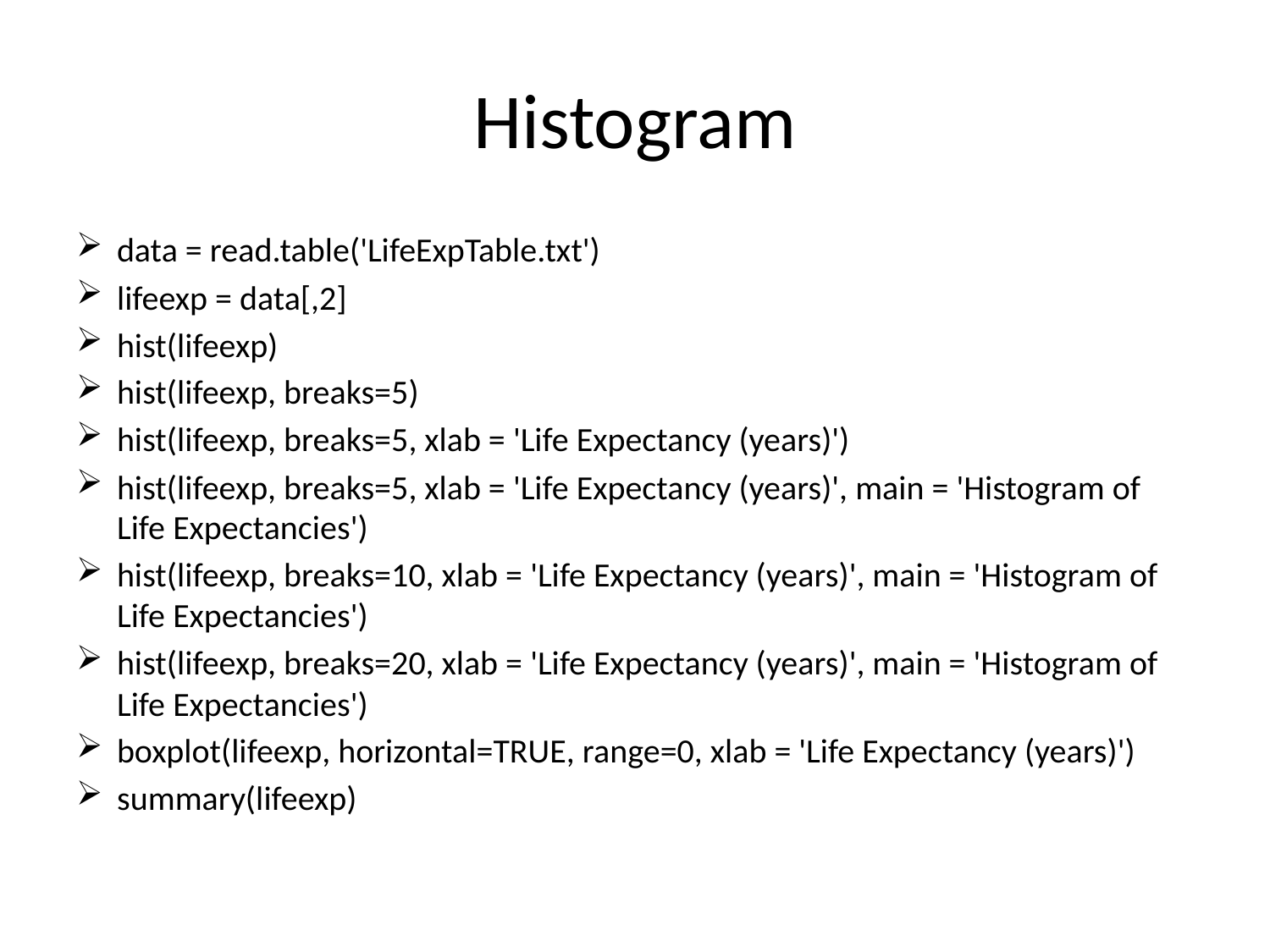

# Histogram
data = read.table('LifeExpTable.txt')
lifeexp = data[,2]
hist(lifeexp)
hist(lifeexp, breaks=5)
hist(lifeexp, breaks=5, xlab = 'Life Expectancy (years)')
hist(lifeexp, breaks=5, xlab = 'Life Expectancy (years)', main = 'Histogram of Life Expectancies')
hist(lifeexp, breaks=10, xlab = 'Life Expectancy (years)', main = 'Histogram of Life Expectancies')
hist(lifeexp, breaks=20, xlab = 'Life Expectancy (years)', main = 'Histogram of Life Expectancies')
boxplot(lifeexp, horizontal=TRUE, range=0, xlab = 'Life Expectancy (years)')
summary(lifeexp)